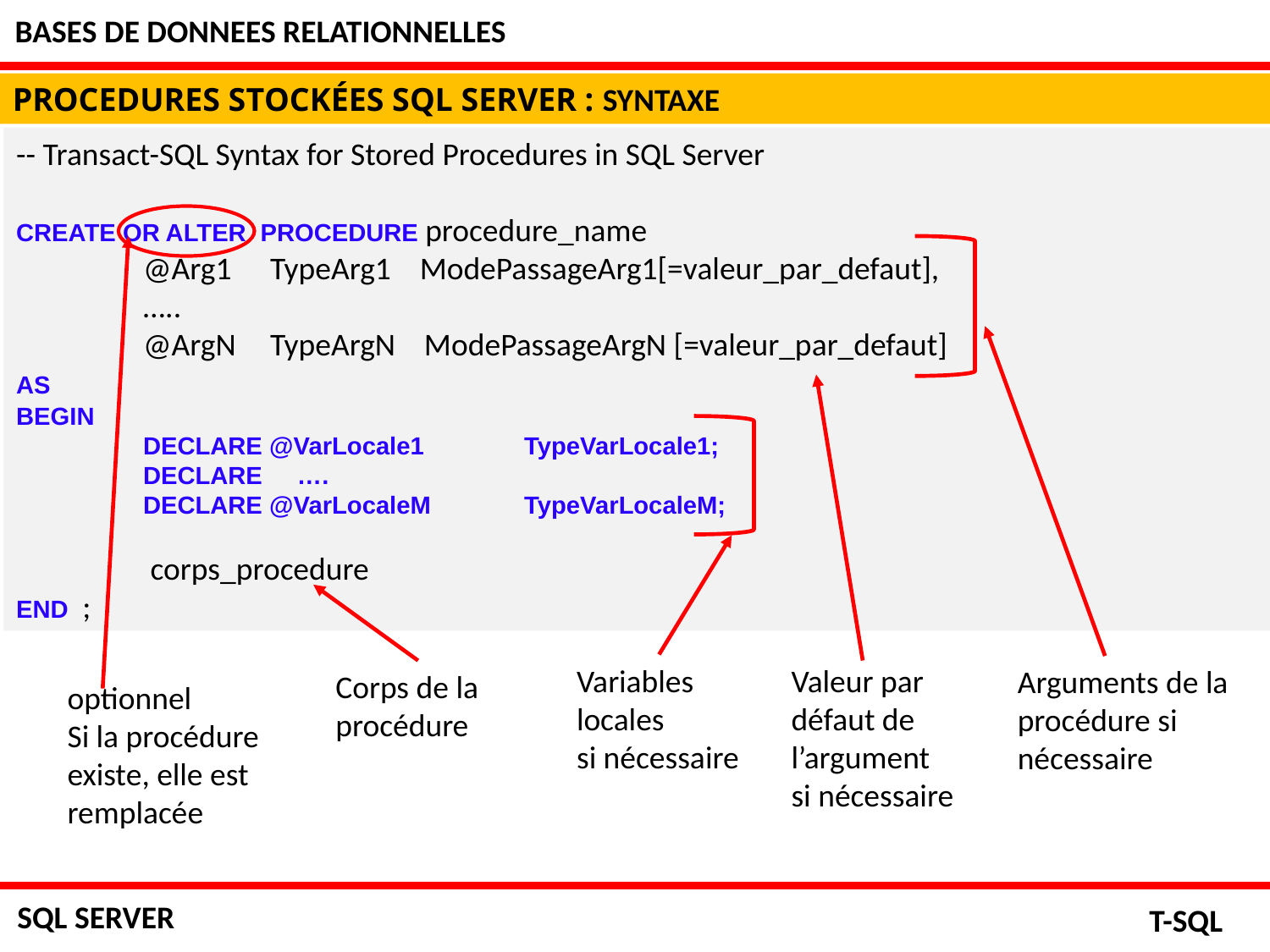

BASES DE DONNEES RELATIONNELLES
PROCEDURES STOCKÉES SQL SERVER : SYNTAXE
-- Transact-SQL Syntax for Stored Procedures in SQL Server

CREATE OR ALTER  PROCEDURE procedure_name
 	@Arg1 	TypeArg1    ModePassageArg1[=valeur_par_defaut],
	…..
	@ArgN 	TypeArgN    ModePassageArgN [=valeur_par_defaut]
AS
BEGIN
	DECLARE @VarLocale1 	TypeVarLocale1;
	DECLARE     ….
	DECLARE @VarLocaleM 	TypeVarLocaleM;

	 corps_procedure
END  ;

Variables locales
si nécessaire
Valeur par défaut de l’argument
si nécessaire
Arguments de la procédure si nécessaire
Corps de la
procédure
optionnel
Si la procédure existe, elle est remplacée
SQL SERVER
T-SQL